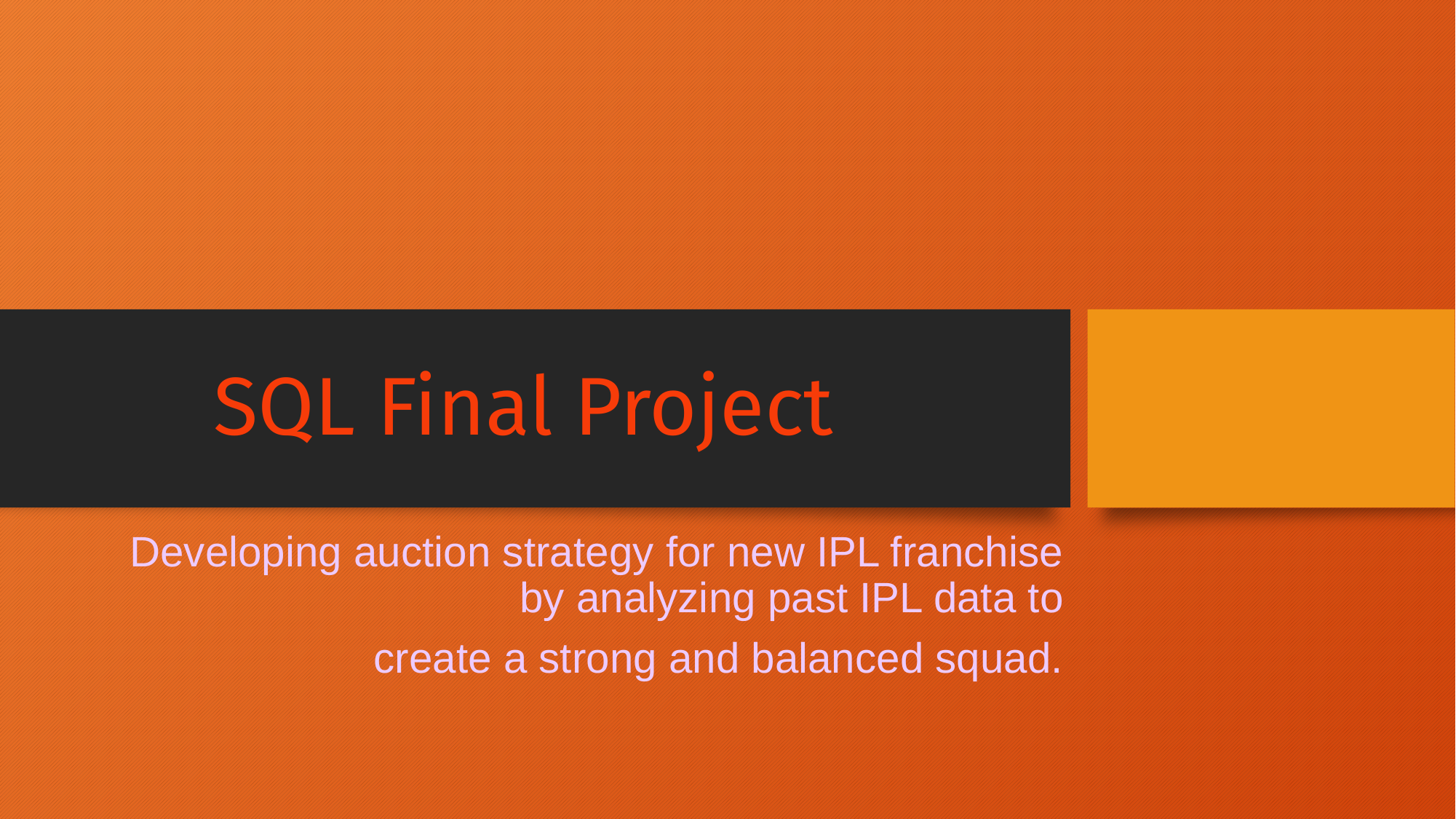

# SQL Final Project
Developing auction strategy for new IPL franchise by analyzing past IPL data to
create a strong and balanced squad.